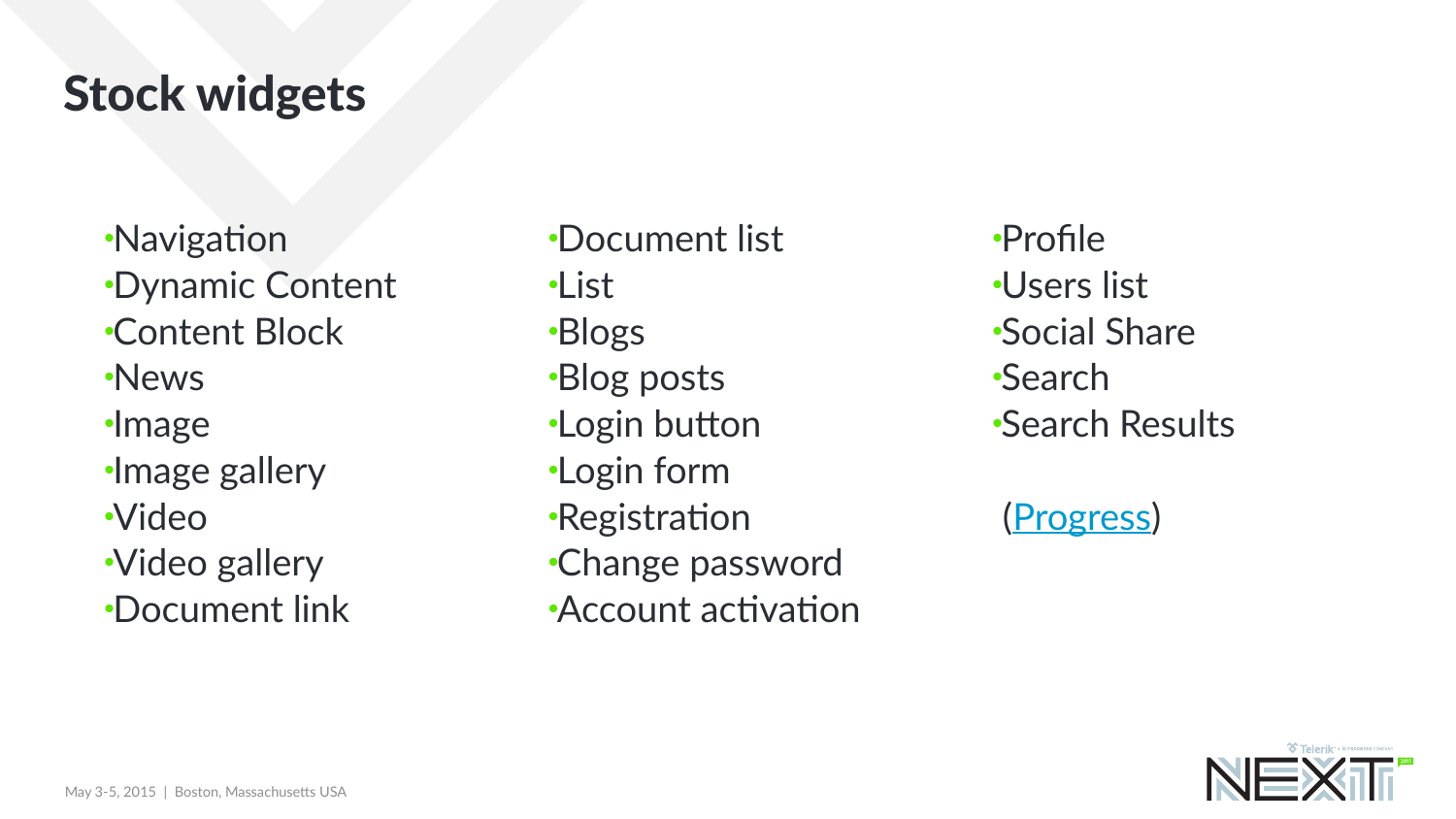

# Stock widgets
Navigation
Dynamic Content
Content Block
News
Image
Image gallery
Video
Video gallery
Document link
Document list
List
Blogs
Blog posts
Login button
Login form
Registration
Change password
Account activation
Profile
Users list
Social Share
Search
Search Results

(Progress)